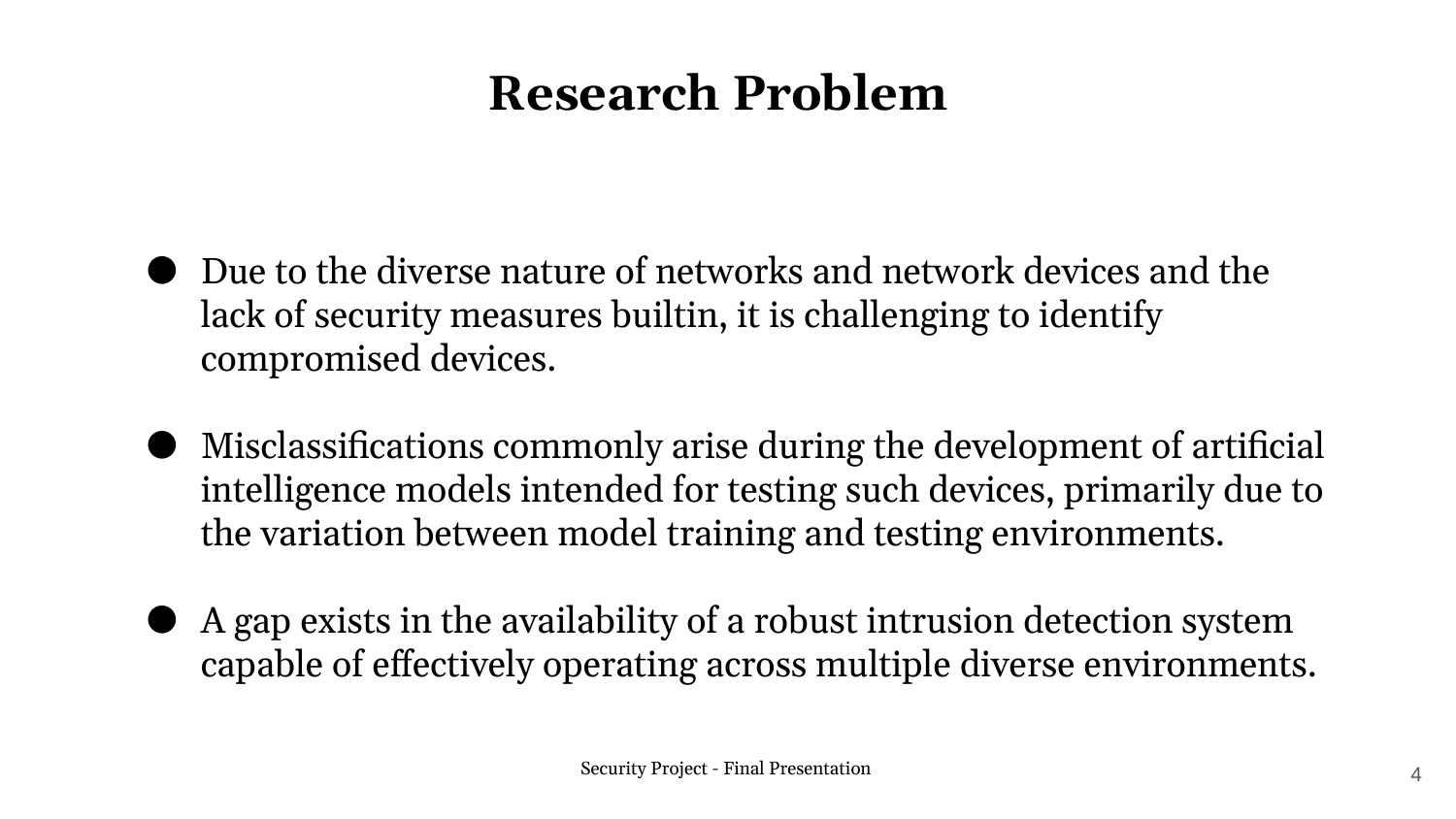

Research Problem

Due to the diverse nature of networks and network devices and the lack of security measures builtin, it is challenging to identify compromised devices.

Misclassifications commonly arise during the development of artificial intelligence models intended for testing such devices, primarily due to the variation between model training and testing environments.

A gap exists in the availability of a robust intrusion detection system capable of effectively operating across multiple diverse environments.
4
Security Project - Final Presentation